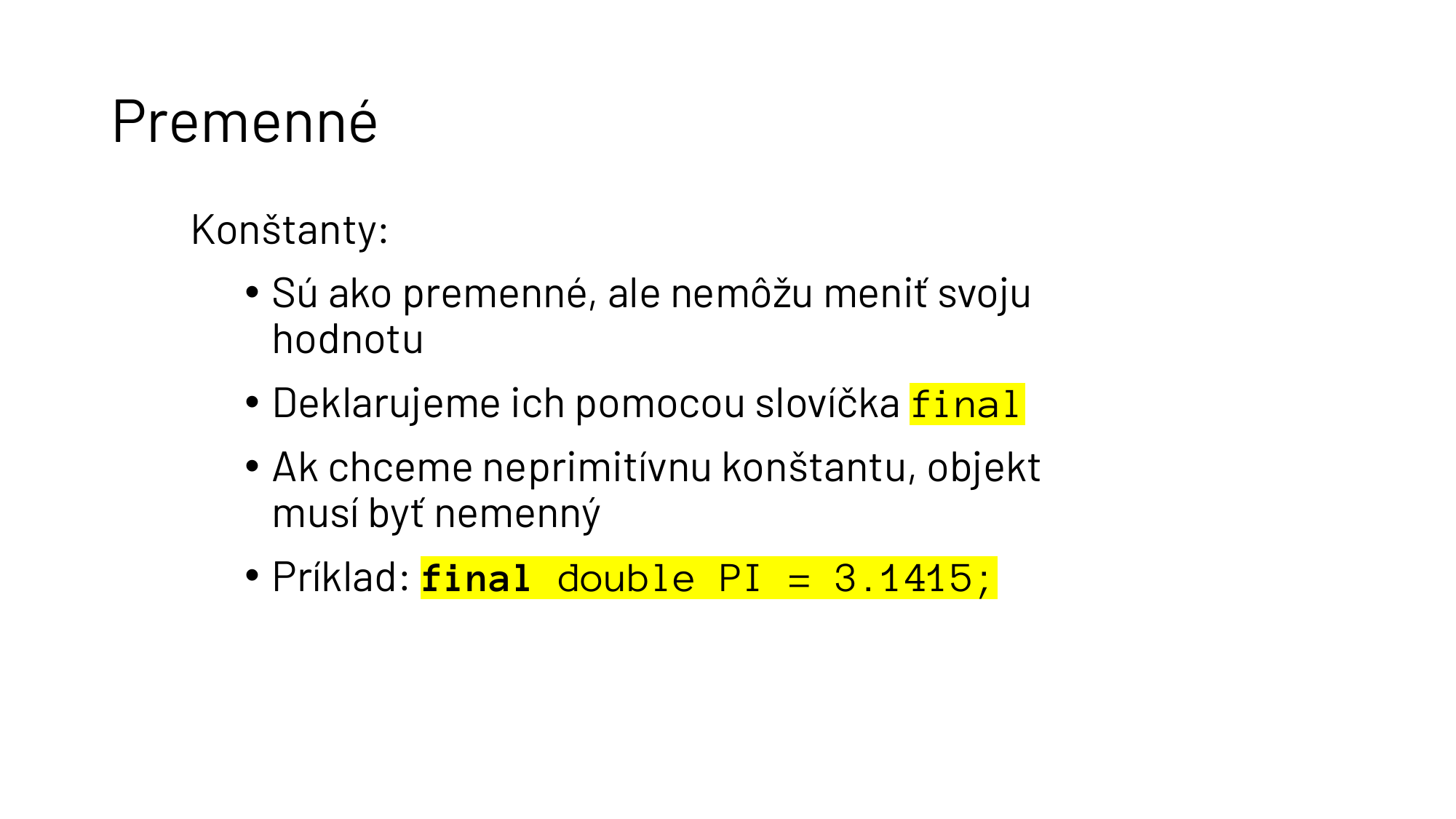

# Premenné
Konštanty:
Sú ako premenné, ale nemôžu meniť svoju hodnotu
Deklarujeme ich pomocou slovíčka final
Ak chceme neprimitívnu konštantu, objekt musí byť nemenný
Príklad: final double PI = 3.1415;